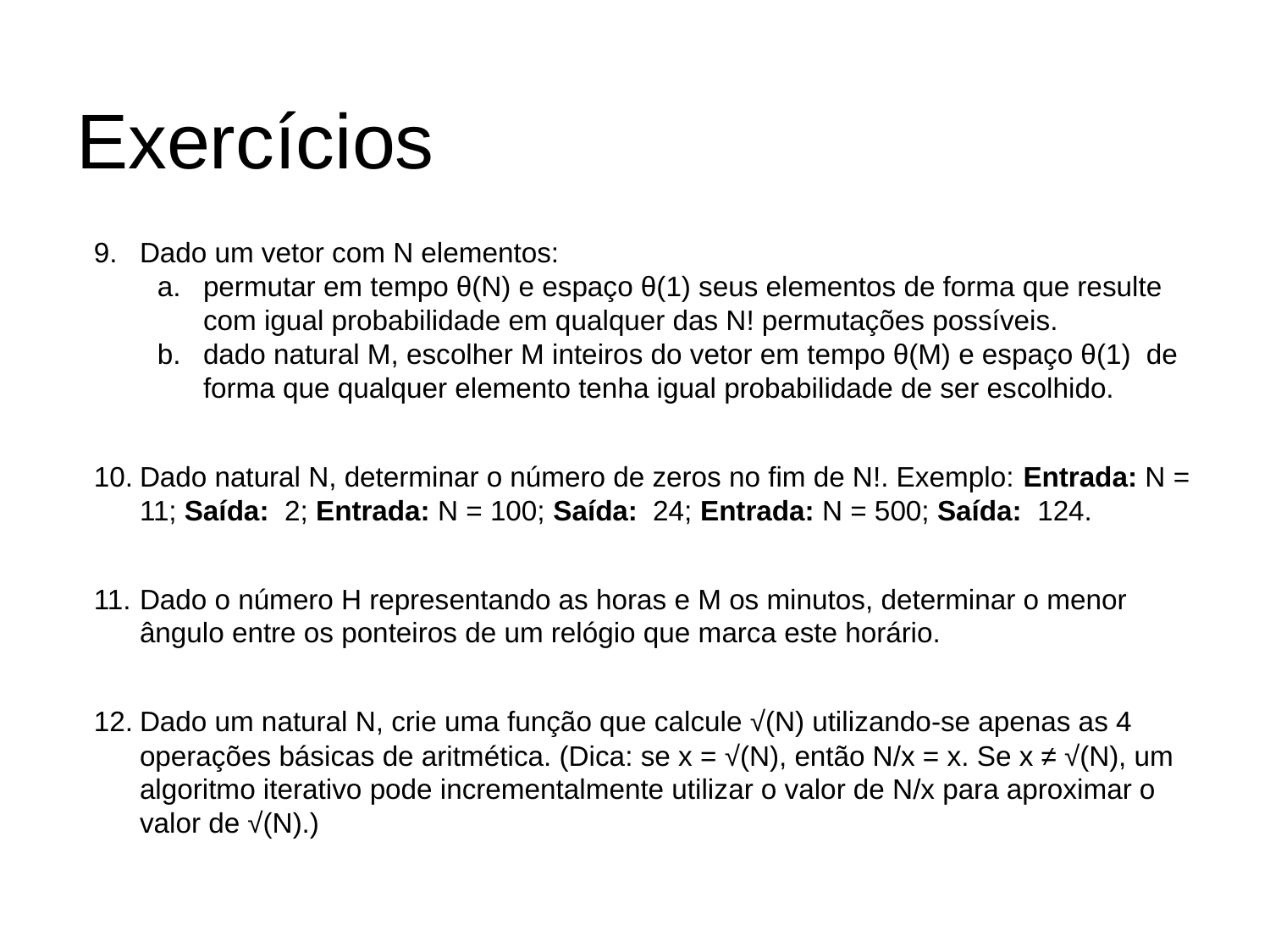

# Exercícios
Dado um vetor com N elementos:
permutar em tempo θ(N) e espaço θ(1) seus elementos de forma que resulte com igual probabilidade em qualquer das N! permutações possíveis.
dado natural M, escolher M inteiros do vetor em tempo θ(M) e espaço θ(1)  de forma que qualquer elemento tenha igual probabilidade de ser escolhido.

Dado natural N, determinar o número de zeros no fim de N!. Exemplo: Entrada: N = 11; Saída:  2; Entrada: N = 100; Saída:  24; Entrada: N = 500; Saída:  124.

Dado o número H representando as horas e M os minutos, determinar o menor ângulo entre os ponteiros de um relógio que marca este horário.

Dado um natural N, crie uma função que calcule √(N) utilizando-se apenas as 4 operações básicas de aritmética. (Dica: se x = √(N), então N/x = x. Se x ≠ √(N), um algoritmo iterativo pode incrementalmente utilizar o valor de N/x para aproximar o valor de √(N).)